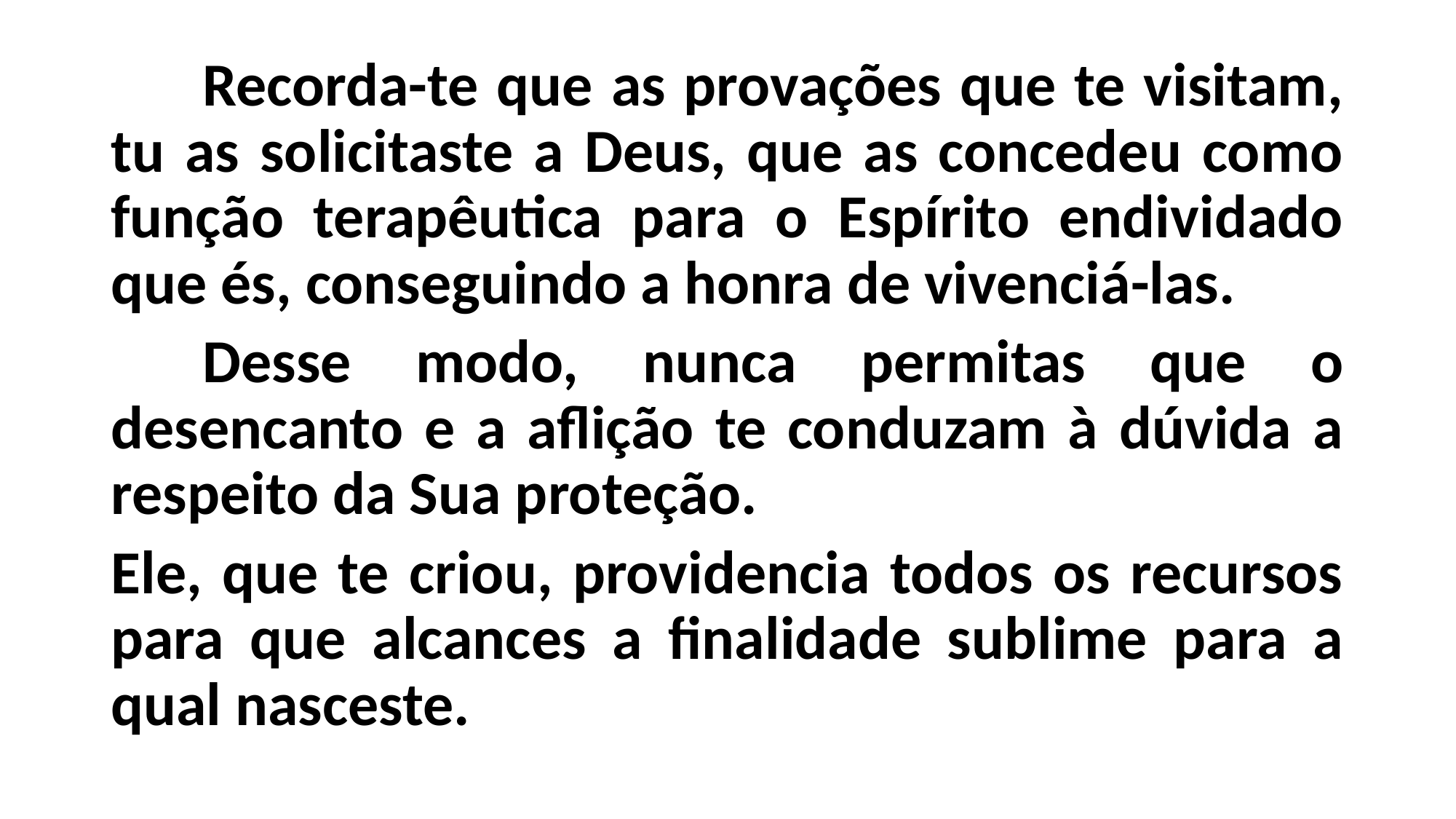

Recorda-te que as provações que te visitam, tu as solicitaste a Deus, que as concedeu como função terapêutica para o Espírito endividado que és, conseguindo a honra de vivenciá-las.
	Desse modo, nunca permitas que o desencanto e a aflição te conduzam à dúvida a respeito da Sua proteção.
Ele, que te criou, providencia todos os recursos para que alcances a finalidade sublime para a qual nasceste.